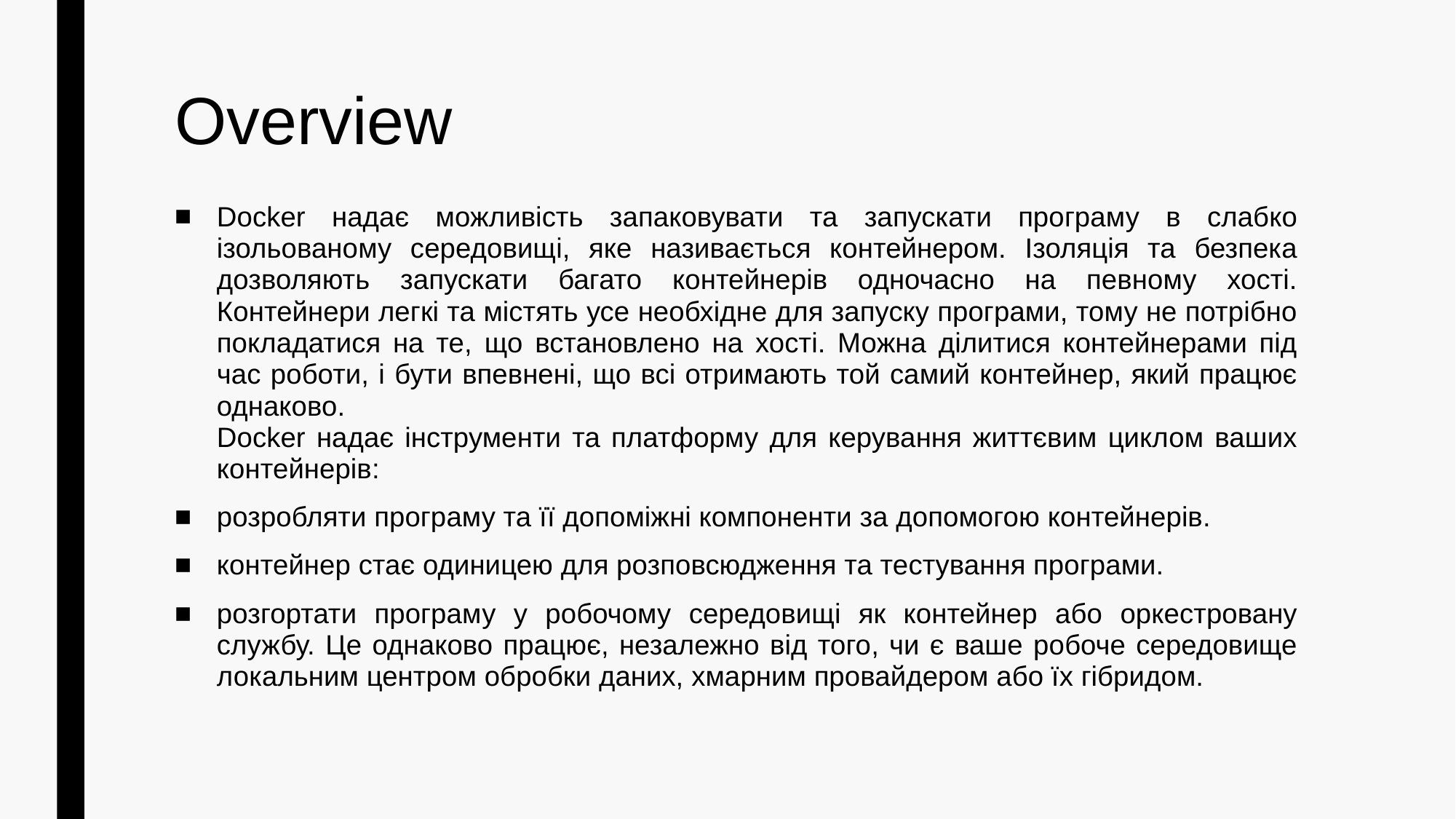

# Overview
Docker надає можливість запаковувати та запускати програму в слабко ізольованому середовищі, яке називається контейнером. Ізоляція та безпека дозволяють запускати багато контейнерів одночасно на певному хості. Контейнери легкі та містять усе необхідне для запуску програми, тому не потрібно покладатися на те, що встановлено на хості. Можна ділитися контейнерами під час роботи, і бути впевнені, що всі отримають той самий контейнер, який працює однаково.
Docker надає інструменти та платформу для керування життєвим циклом ваших контейнерів:
розробляти програму та її допоміжні компоненти за допомогою контейнерів.
контейнер стає одиницею для розповсюдження та тестування програми.
розгортати програму у робочому середовищі як контейнер або оркестровану службу. Це однаково працює, незалежно від того, чи є ваше робоче середовище локальним центром обробки даних, хмарним провайдером або їх гібридом.